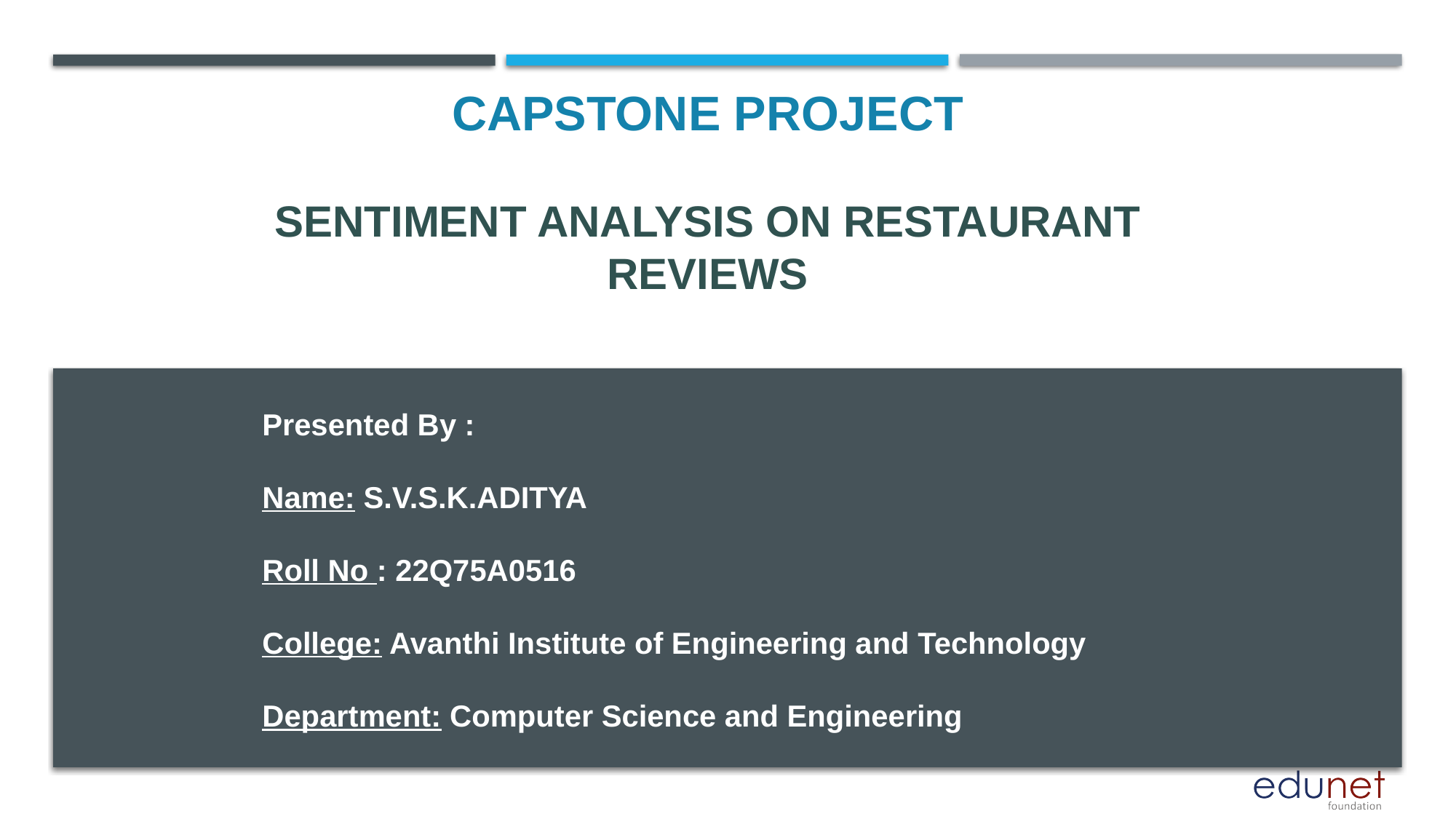

CAPSTONE PROJECT
# Sentiment Analysis on Restaurant Reviews
Presented By :

Name: S.V.S.K.ADITYA

Roll No : 22Q75A0516

College: Avanthi Institute of Engineering and Technology

Department: Computer Science and Engineering